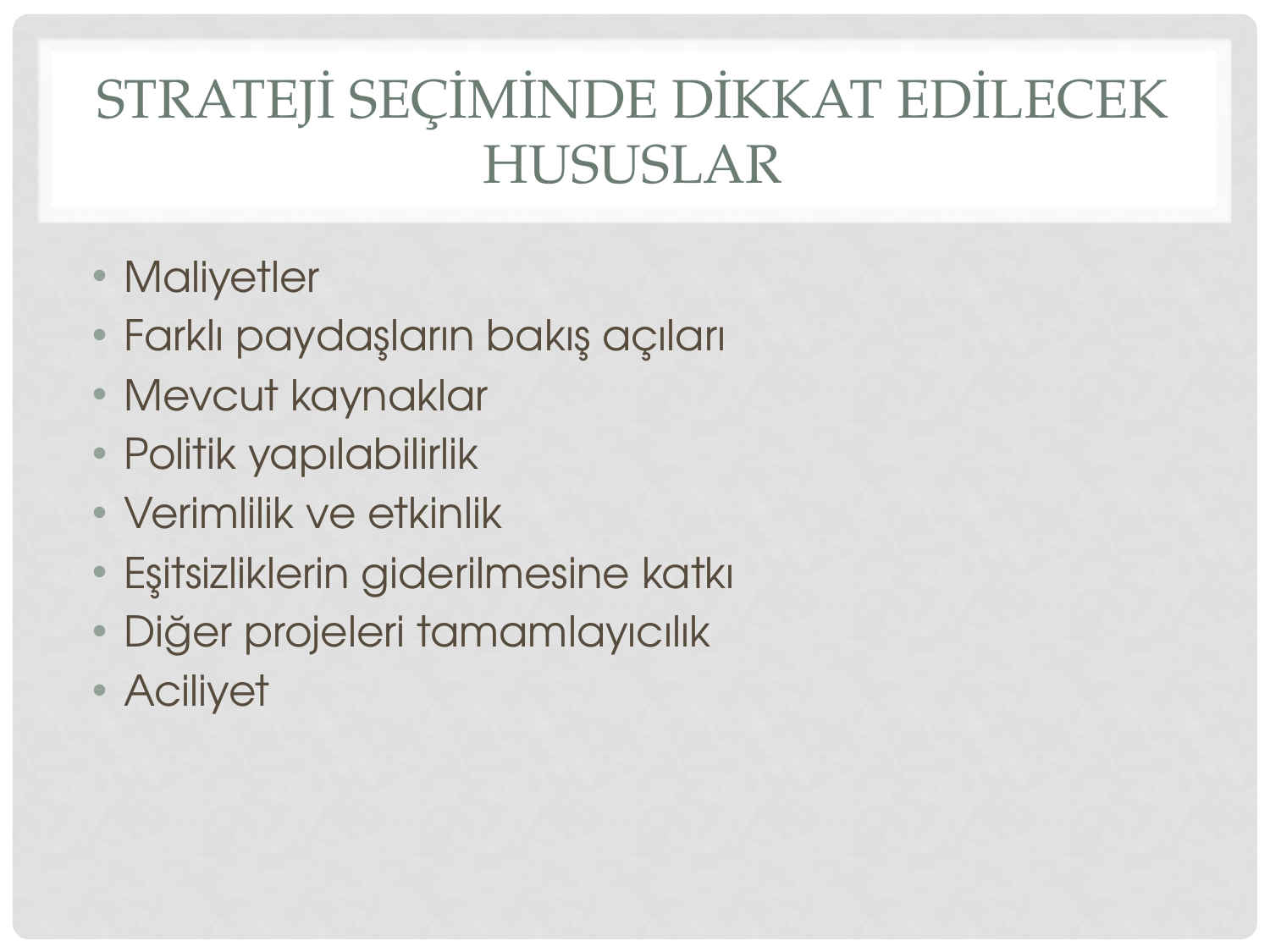

# Stratejİ seçİmİnde Dikkat edİlecek Hususlar
Maliyetler
Farklı paydaşların bakış açıları
Mevcut kaynaklar
Politik yapılabilirlik
Verimlilik ve etkinlik
Eşitsizliklerin giderilmesine katkı
Diğer projeleri tamamlayıcılık
Aciliyet